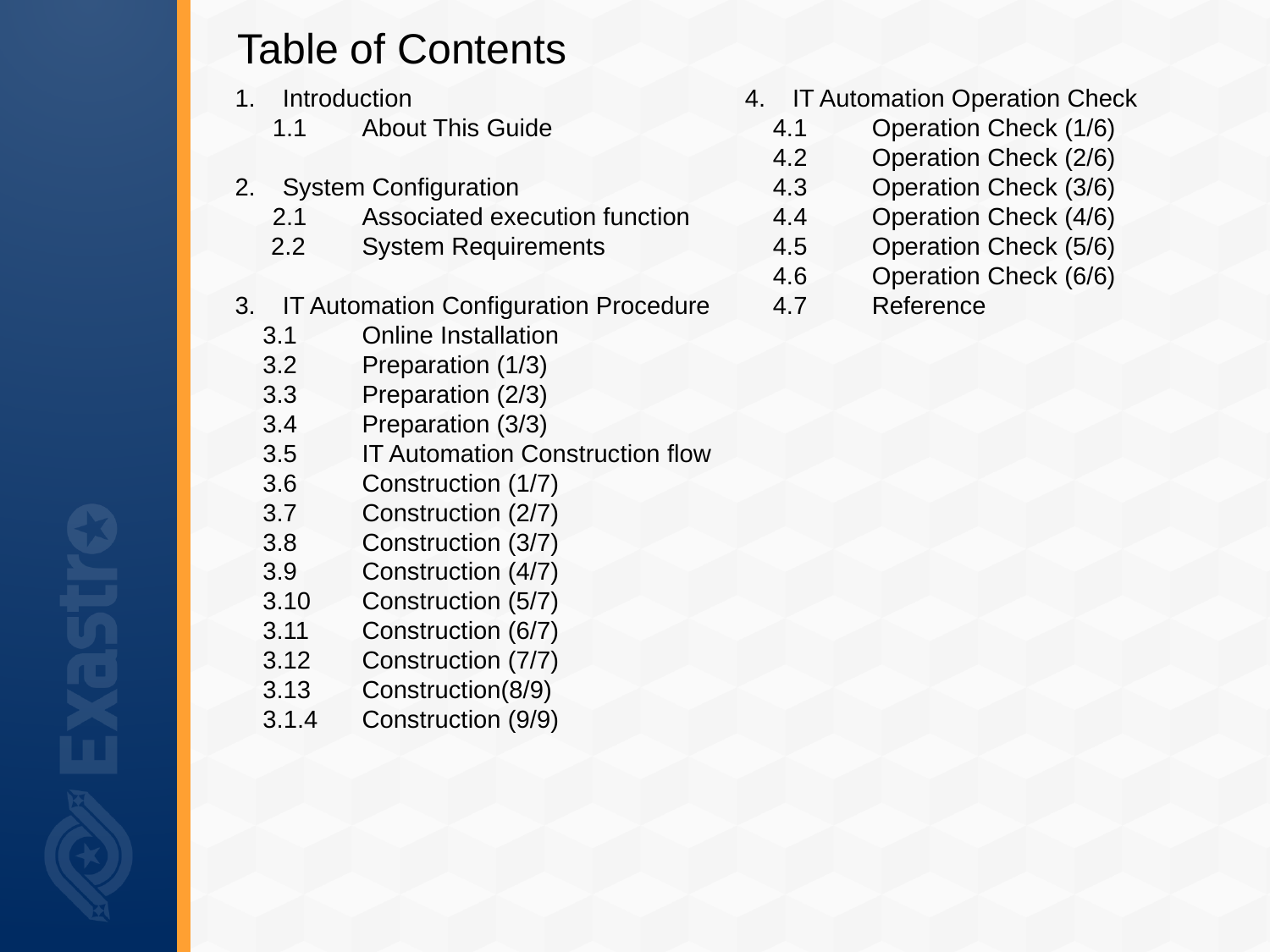

# Table of Contents
Introduction
　 1.1	About This Guide

System Configuration
　 2.1	Associated execution function
　 2.2	System Requirements

IT Automation Configuration Procedure
    3.1	Online Installation
    3.2	Preparation (1/3)
    3.3	Preparation (2/3)
    3.4	Preparation (3/3)
    3.5	IT Automation Construction flow
    3.6	Construction (1/7)
    3.7	Construction (2/7)
    3.8	Construction (3/7)
    3.9	Construction (4/7)
    3.10	Construction (5/7)
    3.11	Construction (6/7)
    3.12	Construction (7/7)
    3.13	Construction(8/9)
    3.1.4	Construction (9/9)
IT Automation Operation Check
    4.1	Operation Check (1/6)
    4.2	Operation Check (2/6)
    4.3	Operation Check (3/6)
    4.4	Operation Check (4/6)
    4.5	Operation Check (5/6)
    4.6	Operation Check (6/6)
    4.7	Reference